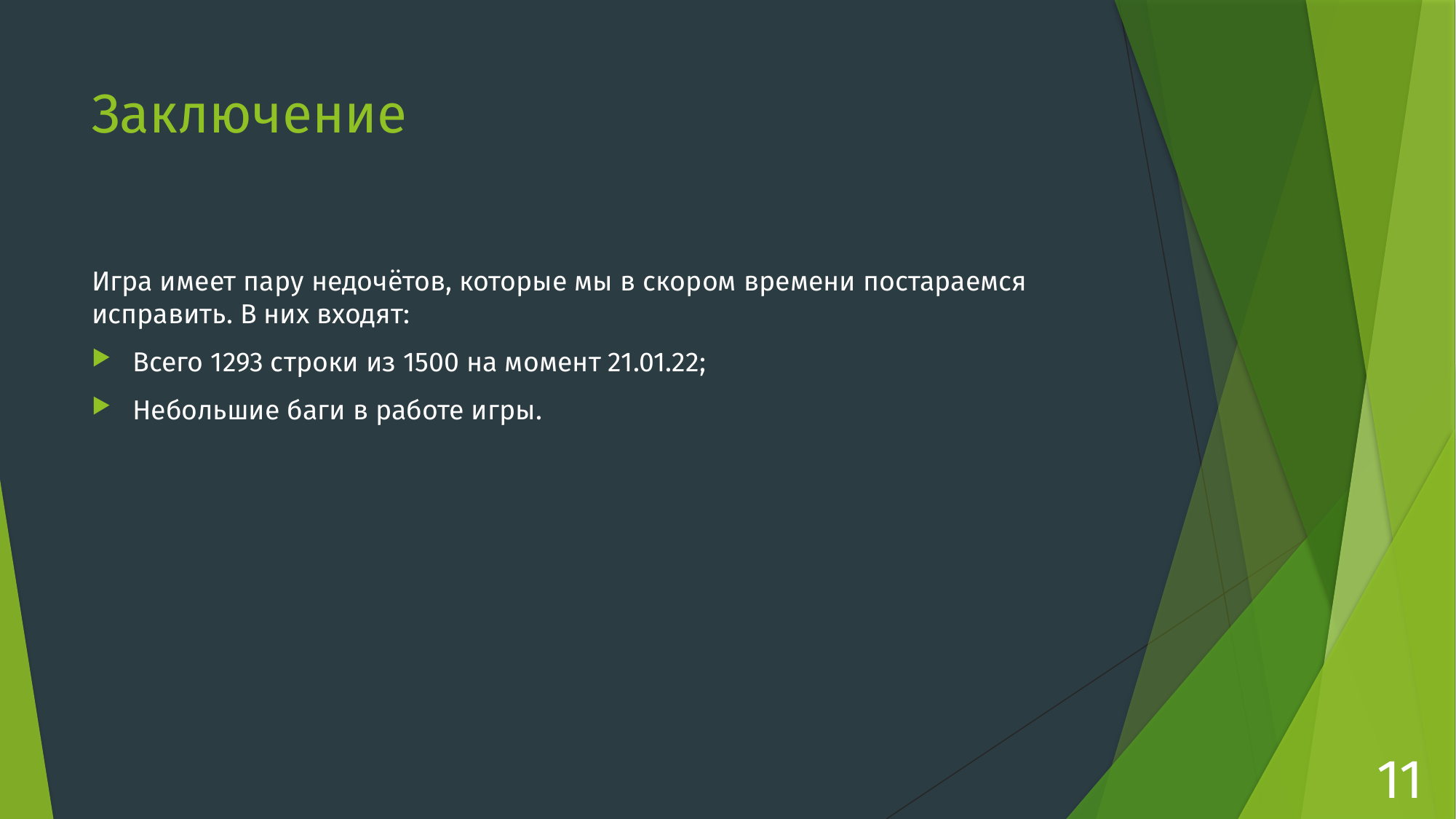

# Заключение
Игра имеет пару недочётов, которые мы в скором времени постараемся исправить. В них входят:
Всего 1293 строки из 1500 на момент 21.01.22;
Небольшие баги в работе игры.
11